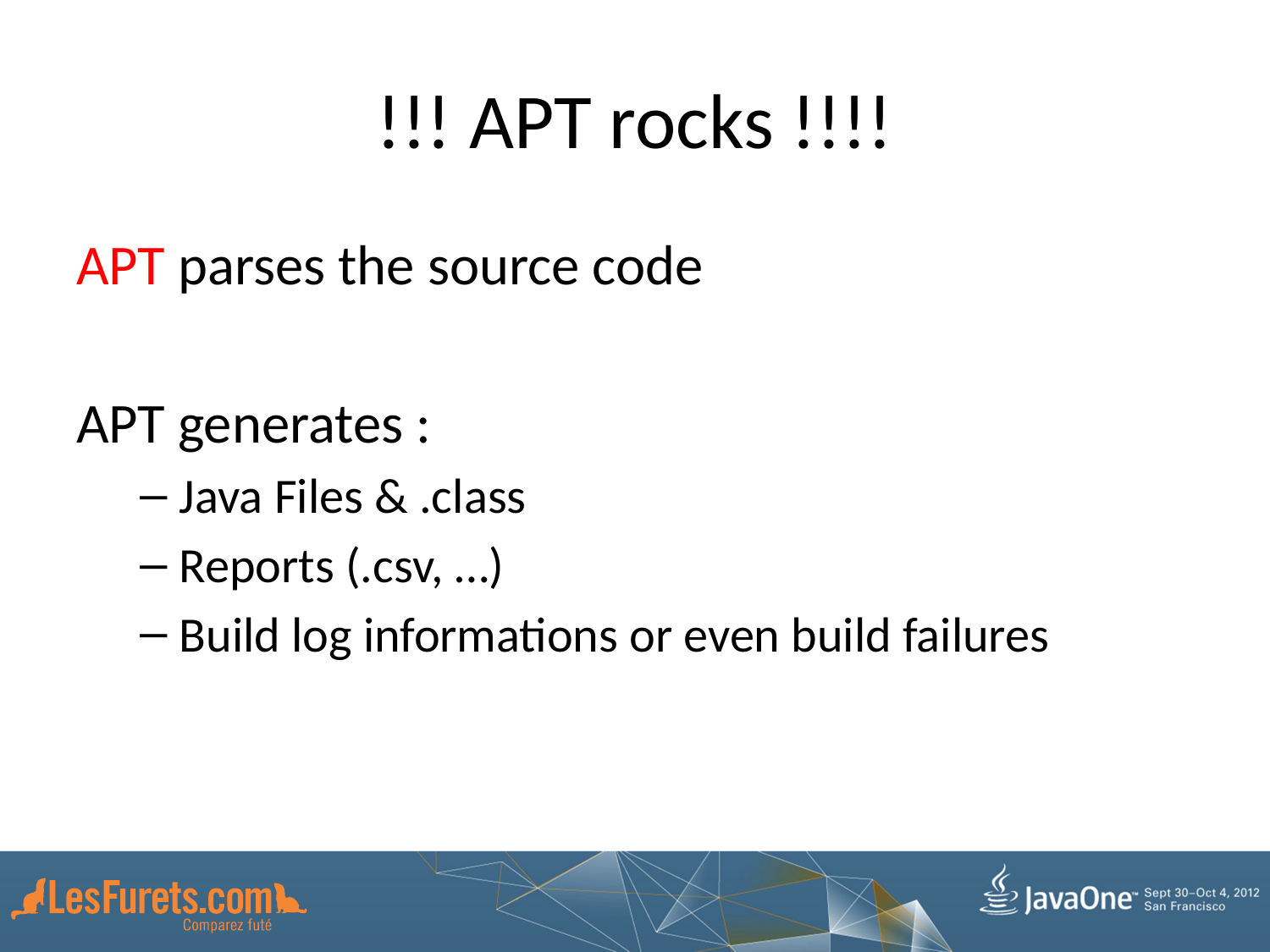

# !!! APT rocks !!!!
APT parses the source code

APT generates :
Java Files & .class
Reports (.csv, …)
Build log informations or even build failures